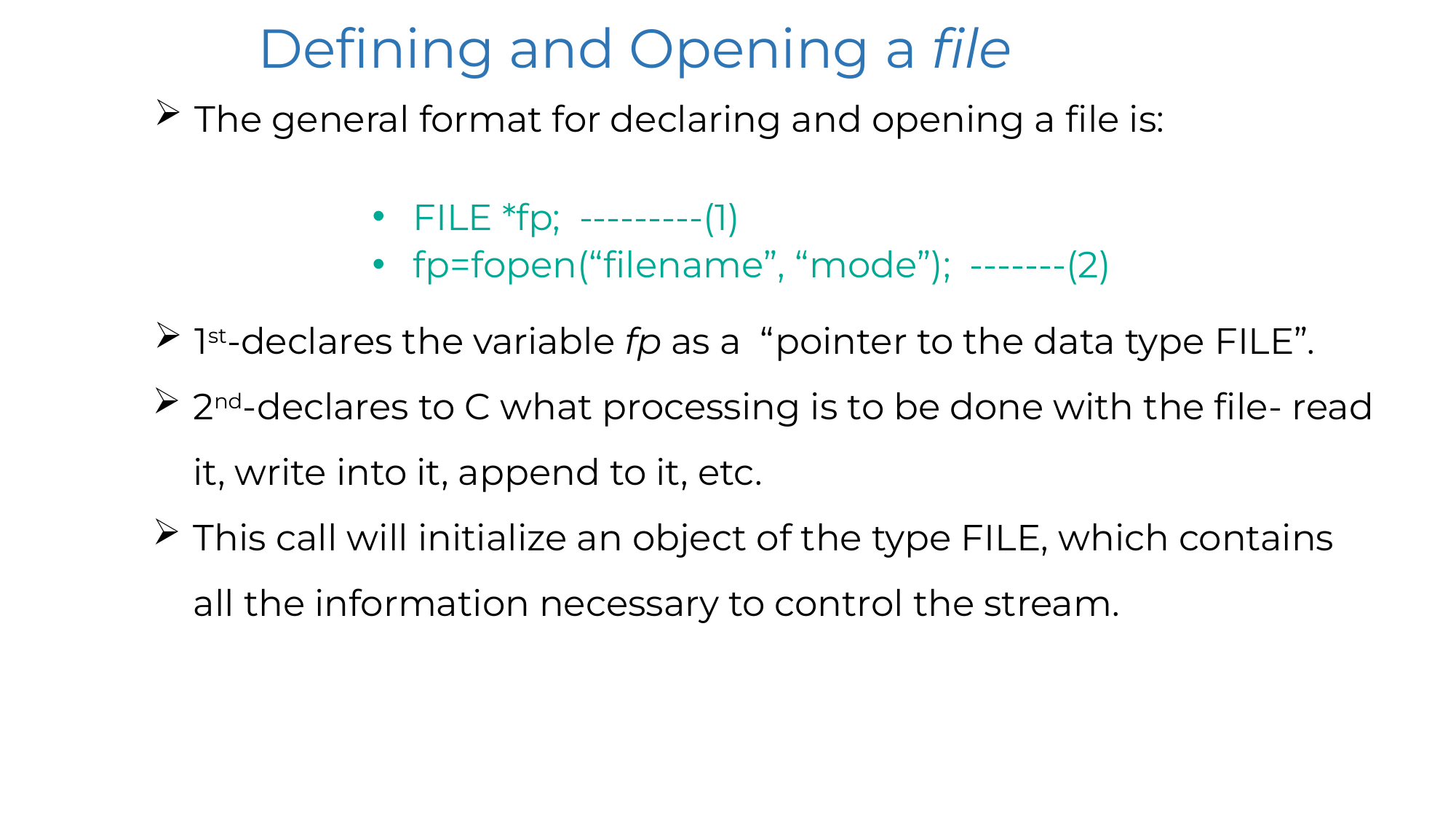

# Defining and Opening a file
The general format for declaring and opening a file is:

FILE *fp;  ---------(1)
fp=fopen(“filename”, “mode”);  -------(2)
1st-declares the variable fp as a  “pointer to the data type FILE”.
2nd-declares to C what processing is to be done with the file- read it, write into it, append to it, etc.
This call will initialize an object of the type FILE, which contains all the information necessary to control the stream.